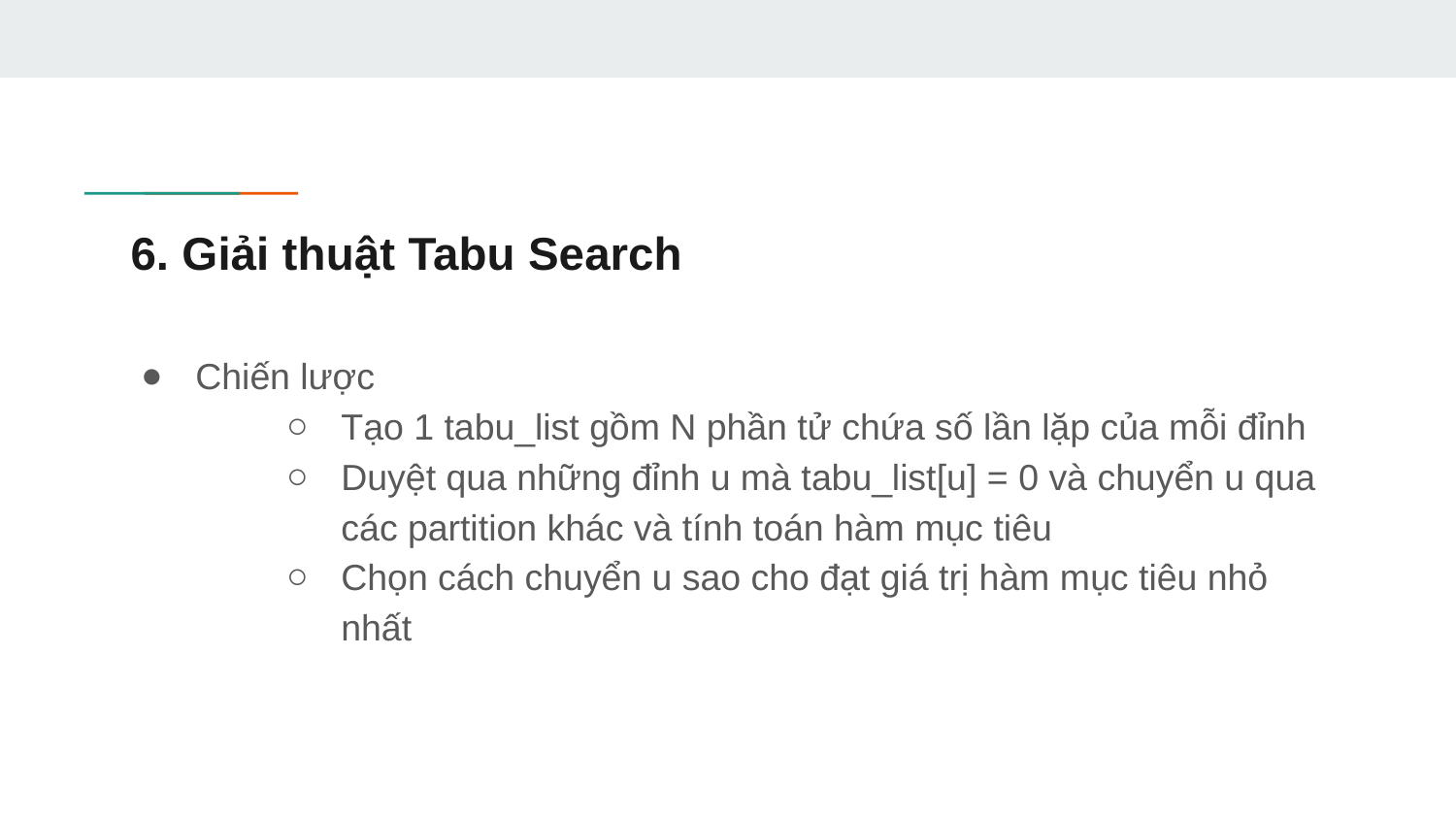

# 6. Giải thuật Tabu Search
Chiến lược
Tạo 1 tabu_list gồm N phần tử chứa số lần lặp của mỗi đỉnh
Duyệt qua những đỉnh u mà tabu_list[u] = 0 và chuyển u qua các partition khác và tính toán hàm mục tiêu
Chọn cách chuyển u sao cho đạt giá trị hàm mục tiêu nhỏ nhất